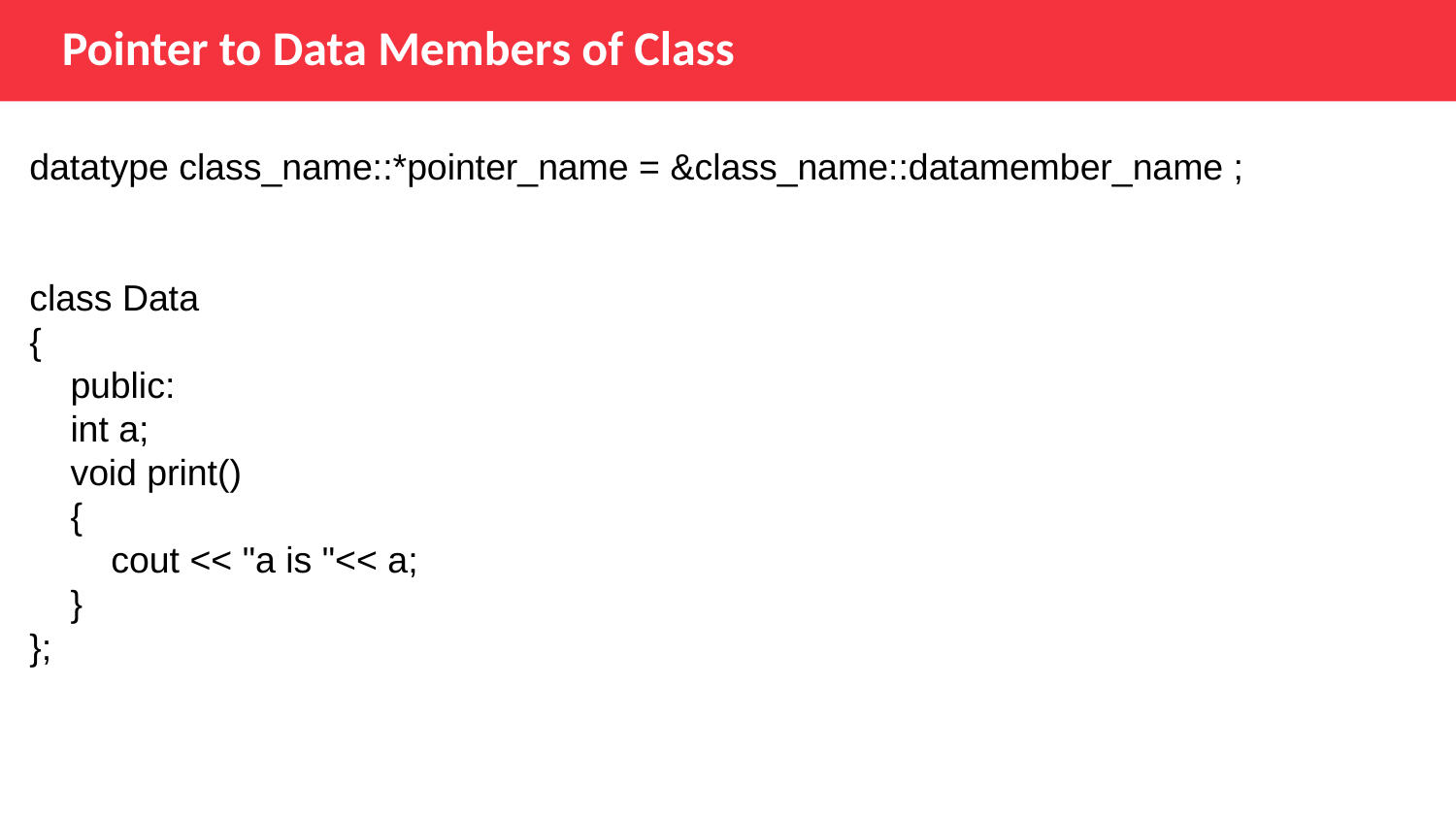

Pointer to Data Members of Class

datatype class_name::*pointer_name = &class_name::datamember_name ;

class Data
{
    public:
    int a;
    void print()
    {
        cout << "a is "<< a;
    }
};